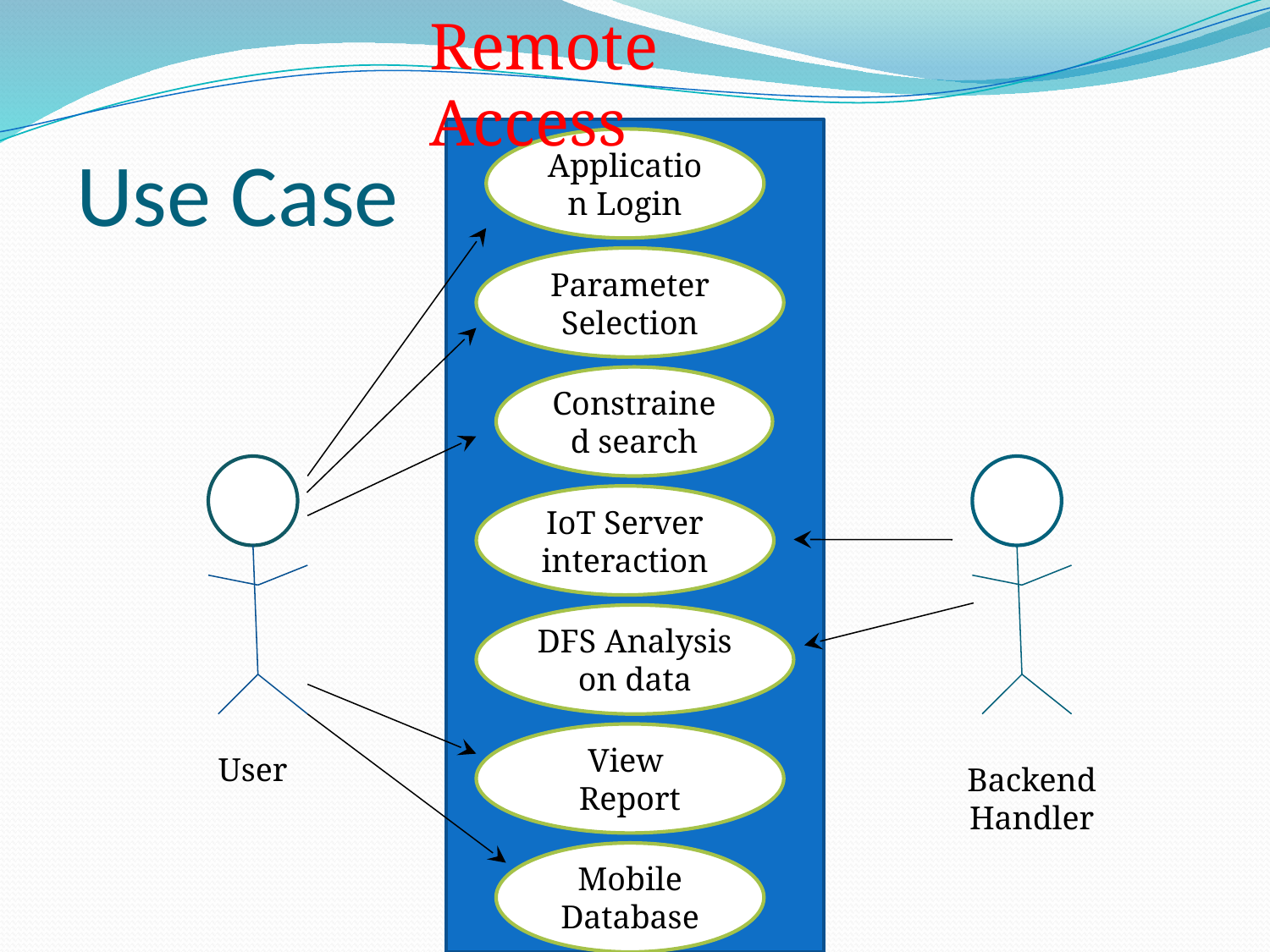

Remote Access

# Use Case

Application Login

Parameter Selection
Constrained search

IoT Server interaction
DFS Analysis on data
View  Report
User
Backend Handler
Mobile Database